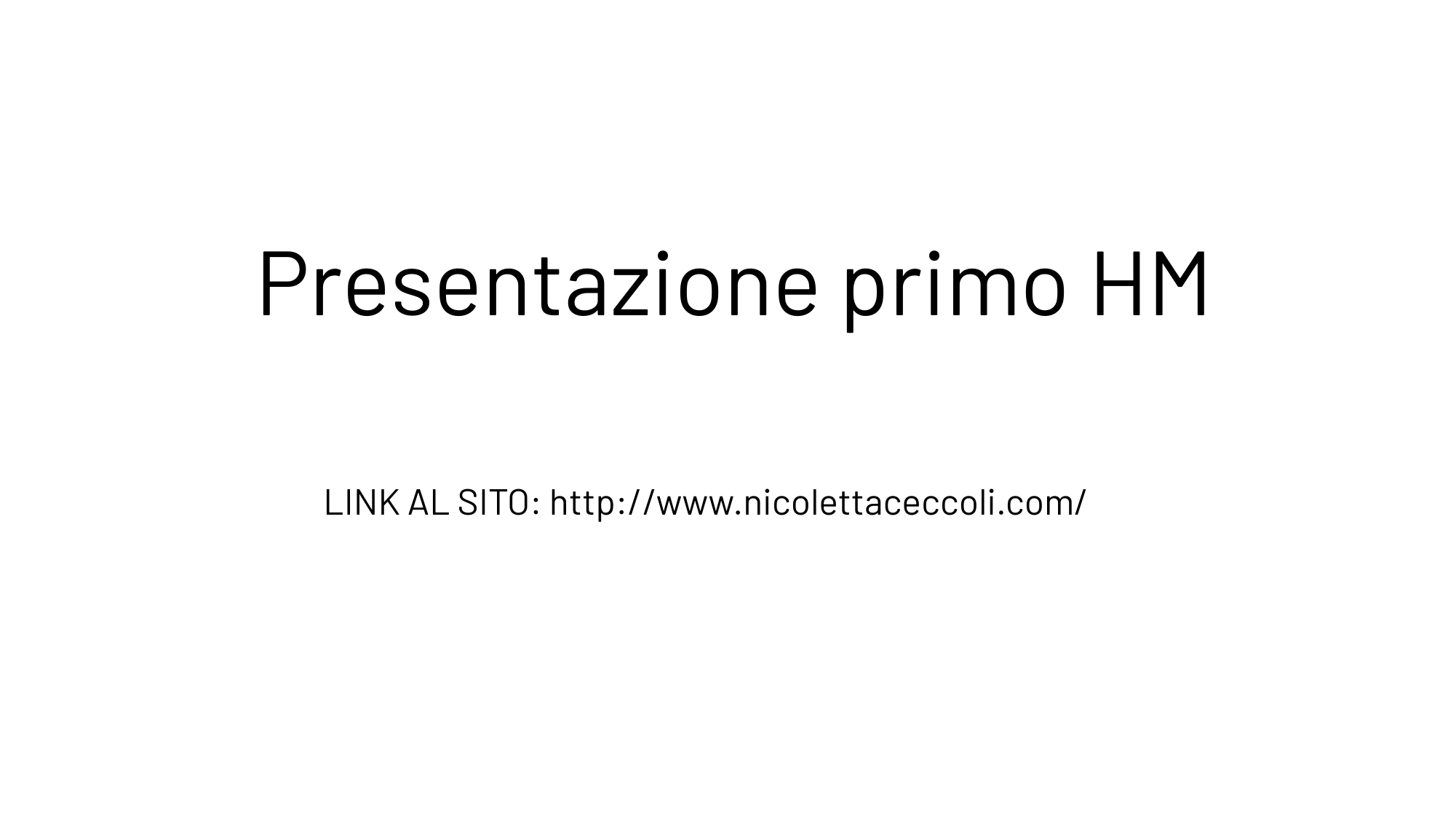

# Presentazione primo HM
LINK AL SITO: http://www.nicolettaceccoli.com/